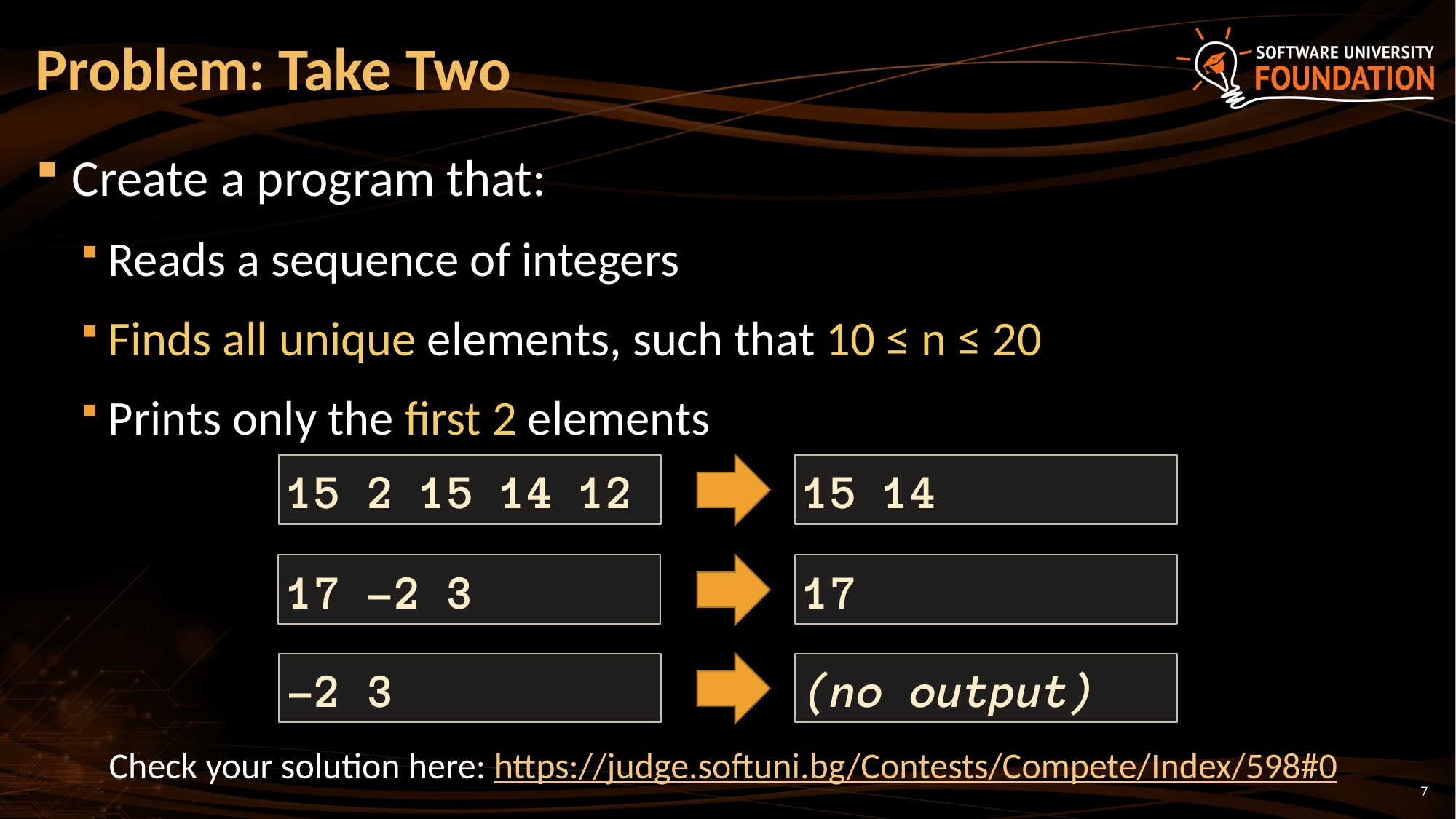

# Problem: Take Two
Create a program that:
Reads a sequence of integers
Finds all unique elements, such that 10 ≤ n ≤ 20
Prints only the first 2 elements

15 2 15 14 12

15 14
17 -2 3

17
-2 3

(no output)
Check your solution here: https://judge.softuni.bg/Contests/Compete/Index/598#0
7